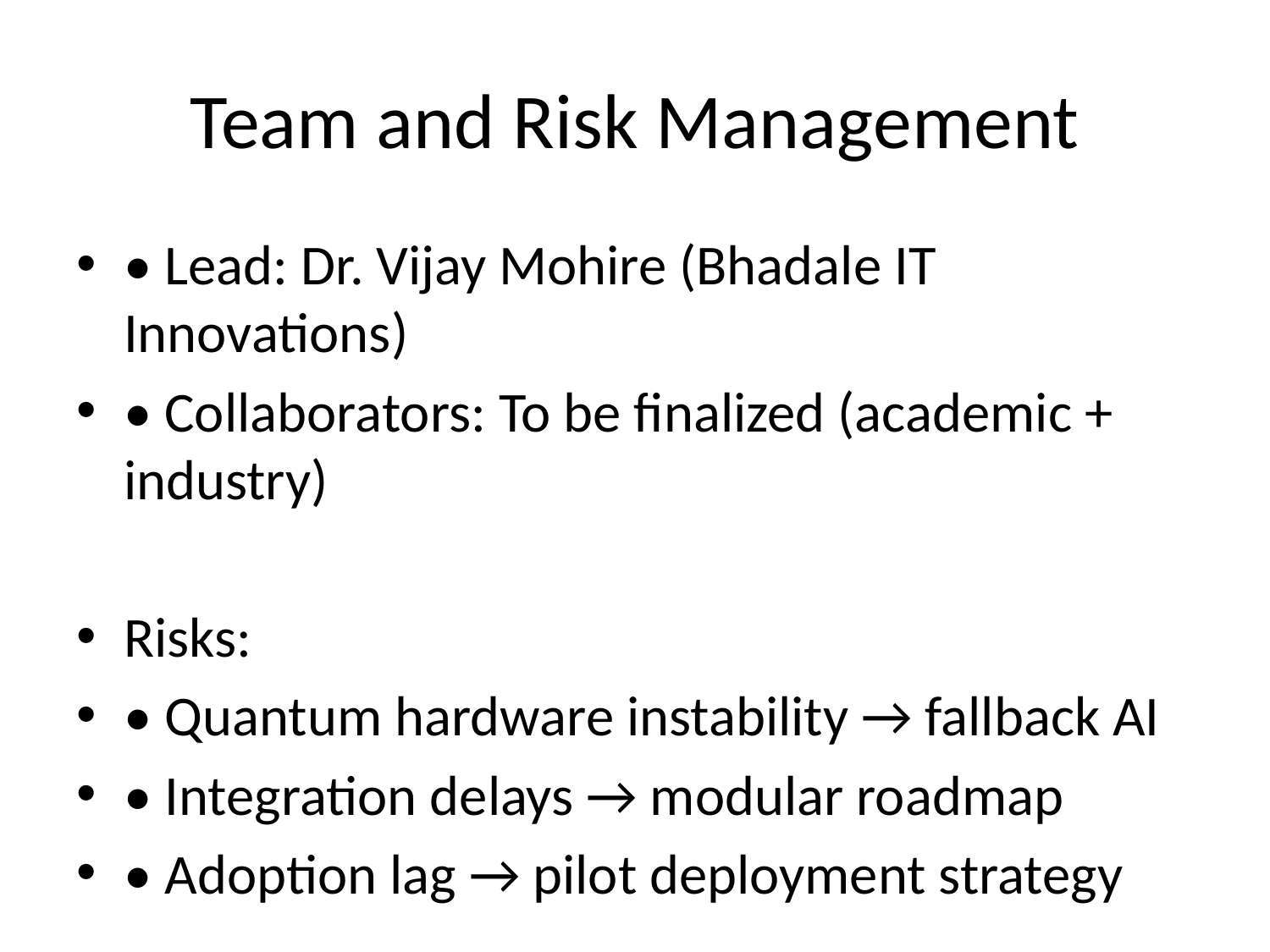

# Team and Risk Management
• Lead: Dr. Vijay Mohire (Bhadale IT Innovations)
• Collaborators: To be finalized (academic + industry)

Risks:
• Quantum hardware instability → fallback AI
• Integration delays → modular roadmap
• Adoption lag → pilot deployment strategy